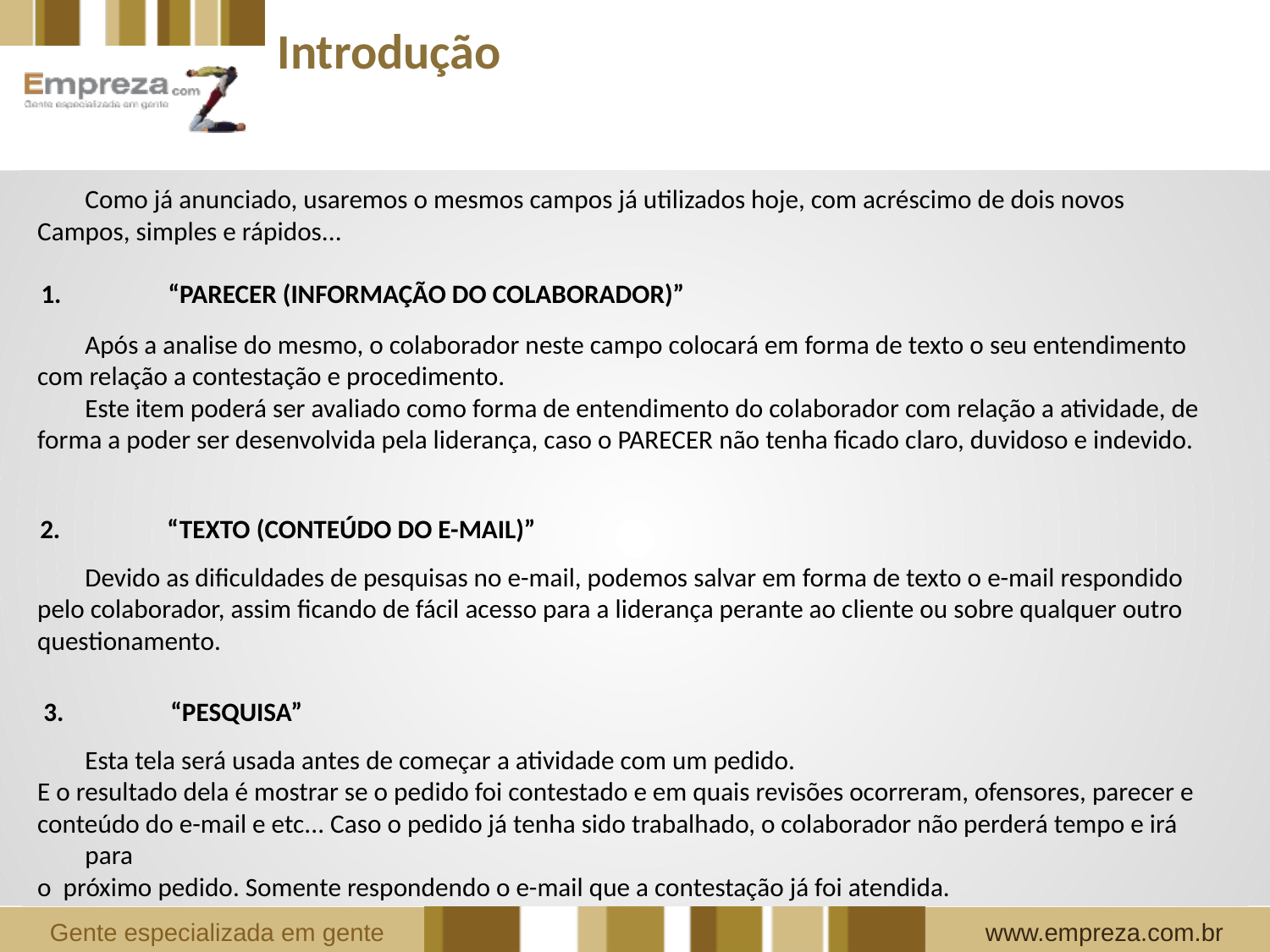

Introdução
	Como já anunciado, usaremos o mesmos campos já utilizados hoje, com acréscimo de dois novos
Campos, simples e rápidos...
1.	“PARECER (INFORMAÇÃO DO COLABORADOR)”
	Após a analise do mesmo, o colaborador neste campo colocará em forma de texto o seu entendimento
com relação a contestação e procedimento.
	Este item poderá ser avaliado como forma de entendimento do colaborador com relação a atividade, de
forma a poder ser desenvolvida pela liderança, caso o PARECER não tenha ficado claro, duvidoso e indevido.
2.	“TEXTO (CONTEÚDO DO E-MAIL)”
	Devido as dificuldades de pesquisas no e-mail, podemos salvar em forma de texto o e-mail respondido
pelo colaborador, assim ficando de fácil acesso para a liderança perante ao cliente ou sobre qualquer outro
questionamento.
3.	“PESQUISA”
	Esta tela será usada antes de começar a atividade com um pedido.
E o resultado dela é mostrar se o pedido foi contestado e em quais revisões ocorreram, ofensores, parecer e
conteúdo do e-mail e etc... Caso o pedido já tenha sido trabalhado, o colaborador não perderá tempo e irá para
o  próximo pedido. Somente respondendo o e-mail que a contestação já foi atendida.